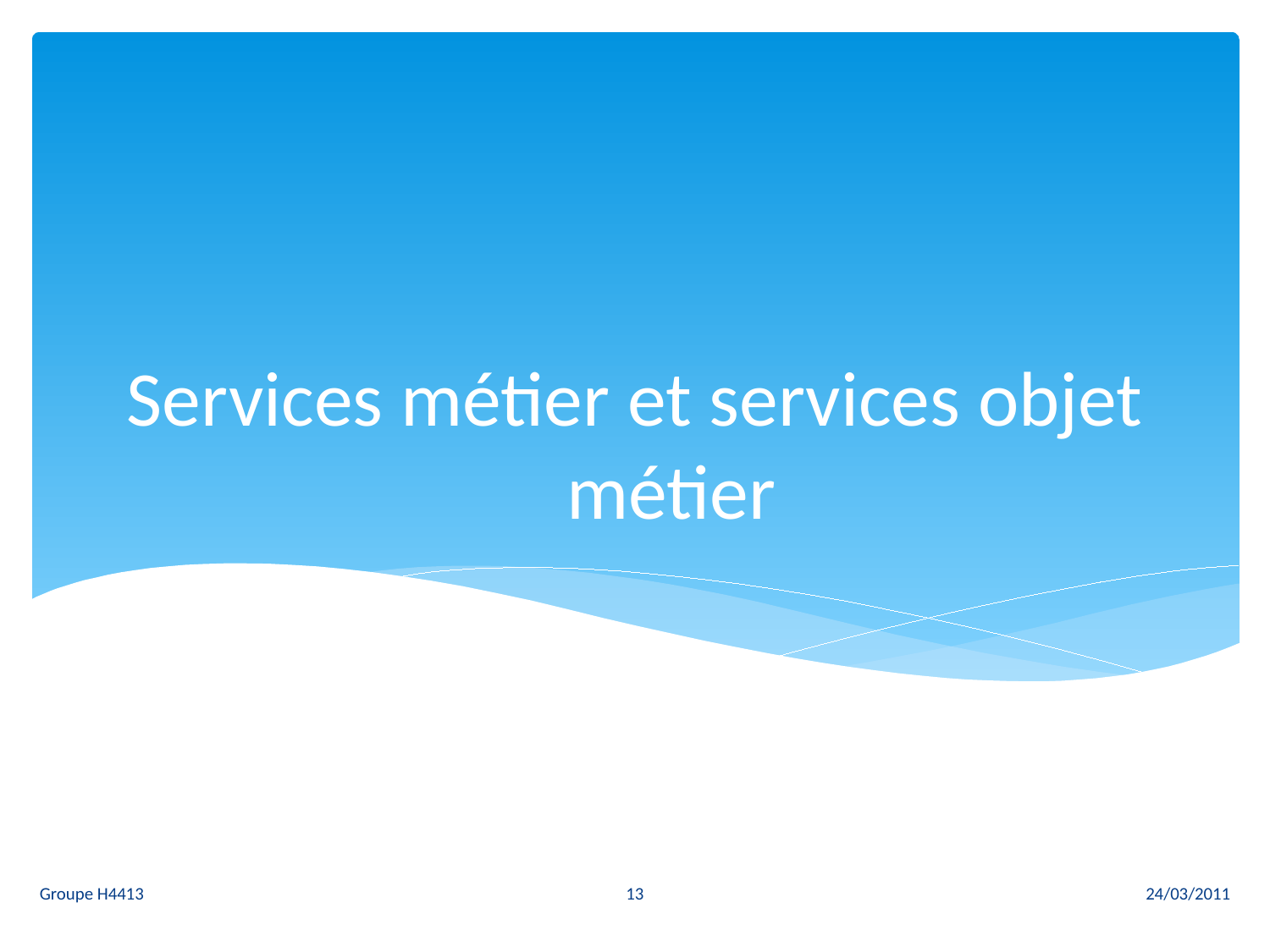

# Services métier et services objet métier
13
Groupe H4413
24/03/2011